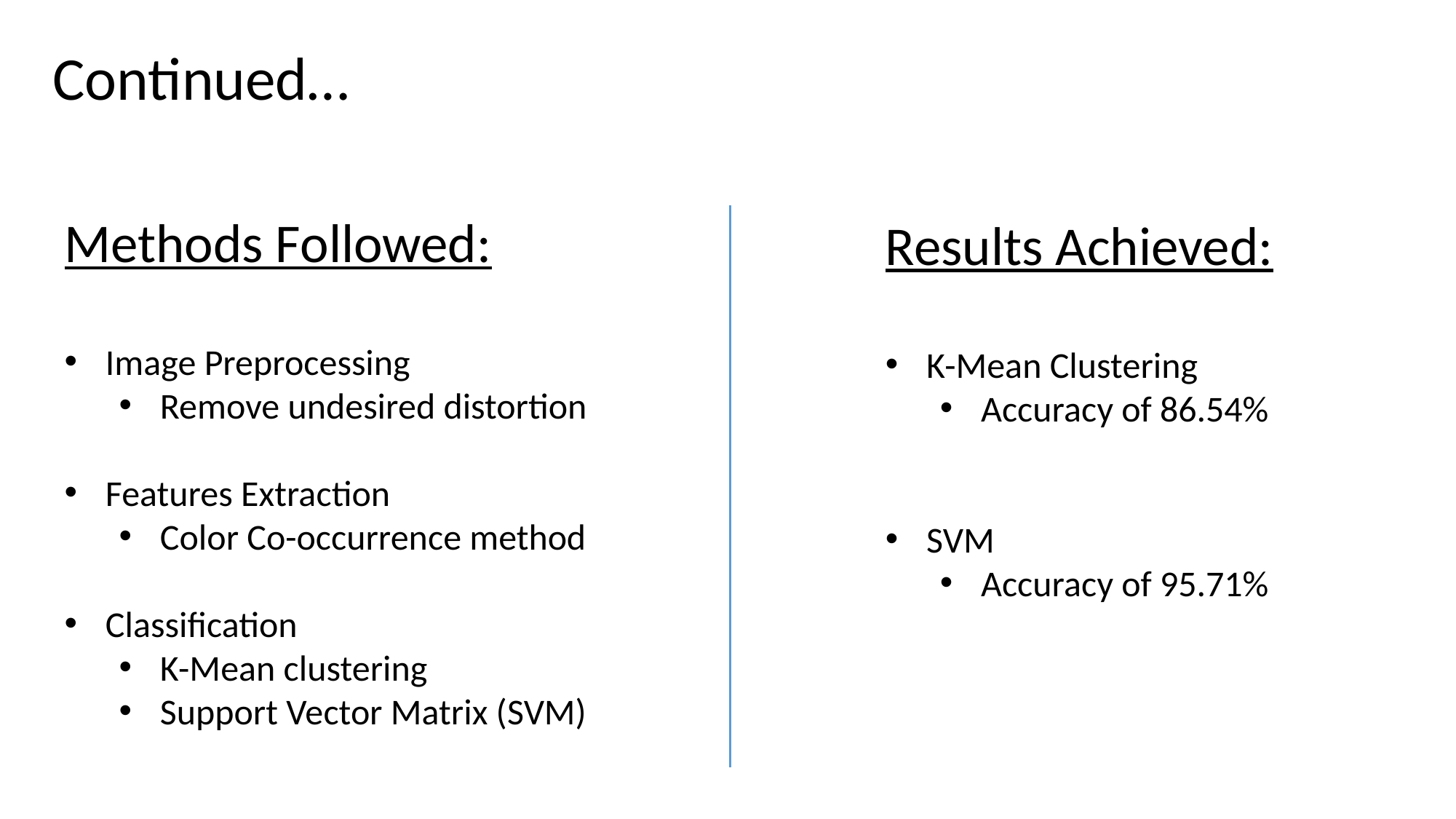

# Continued…
Methods Followed:

Image Preprocessing
Remove undesired distortion

Features Extraction
Color Co-occurrence method

Classification
K-Mean clustering
Support Vector Matrix (SVM)

Results Achieved:

K-Mean Clustering
Accuracy of 86.54%

SVM
Accuracy of 95.71%